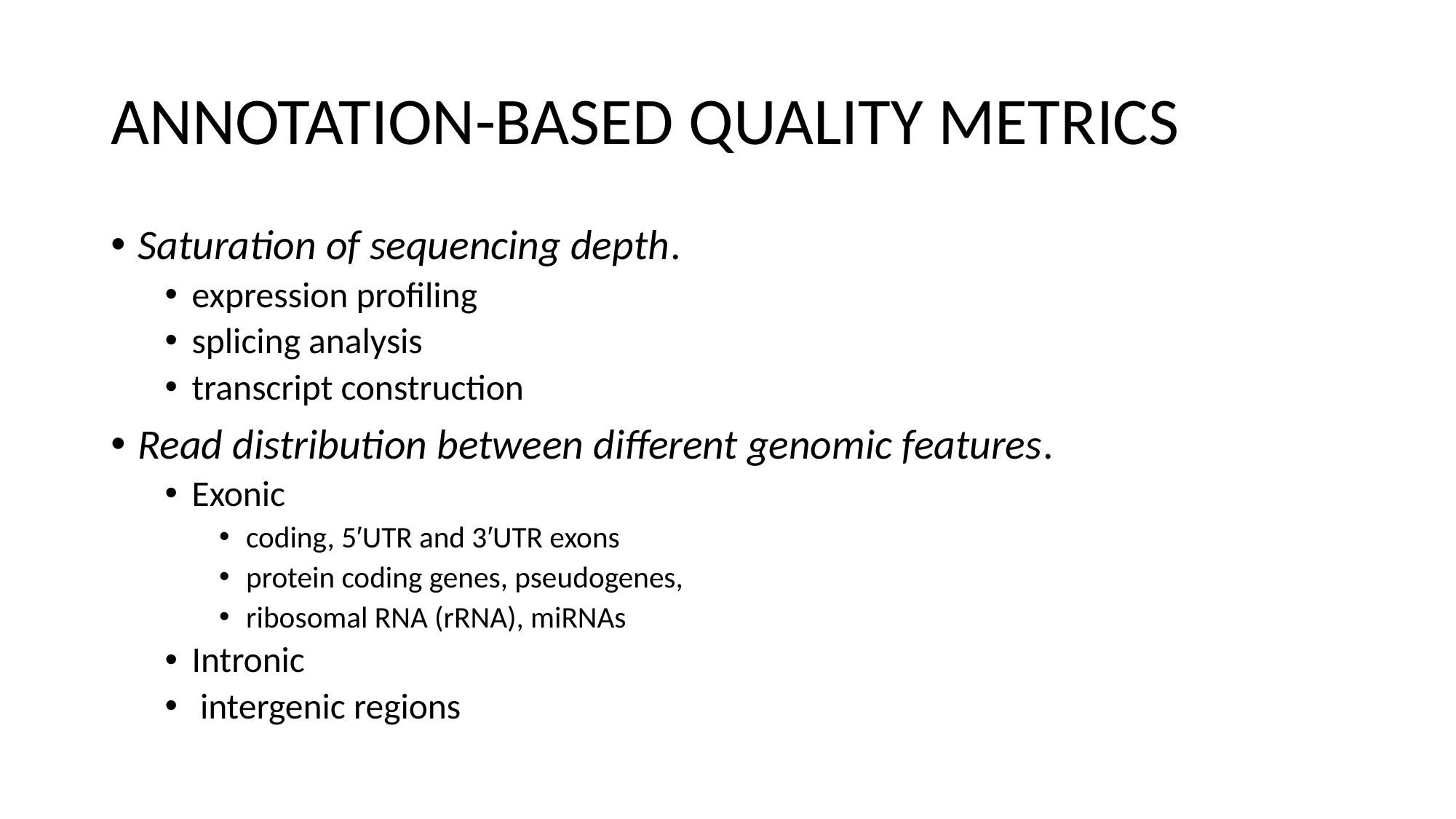

# ANNOTATION-BASED QUALITY METRICS
Saturation of sequencing depth.
expression profiling
splicing analysis
transcript construction
Read distribution between different genomic features.
Exonic
coding, 5′UTR and 3′UTR exons
protein coding genes, pseudogenes,
ribosomal RNA (rRNA), miRNAs
Intronic
 intergenic regions